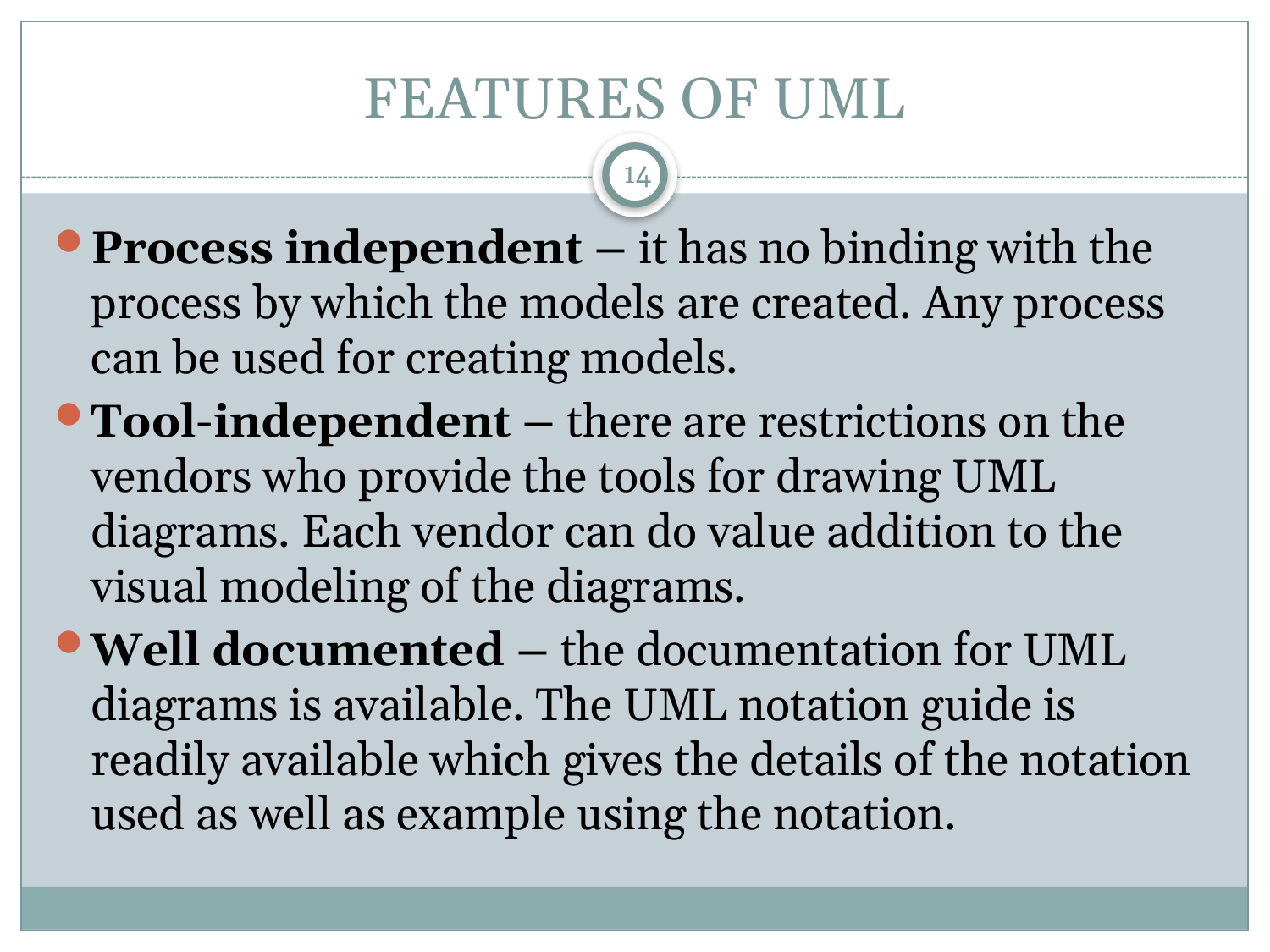

# FEATURES OF UML
14
Process independent – it has no binding with the process by which the models are created. Any process can be used for creating models.
Tool-independent – there are restrictions on the vendors who provide the tools for drawing UML diagrams. Each vendor can do value addition to the visual modeling of the diagrams.
Well documented – the documentation for UML diagrams is available. The UML notation guide is readily available which gives the details of the notation used as well as example using the notation.